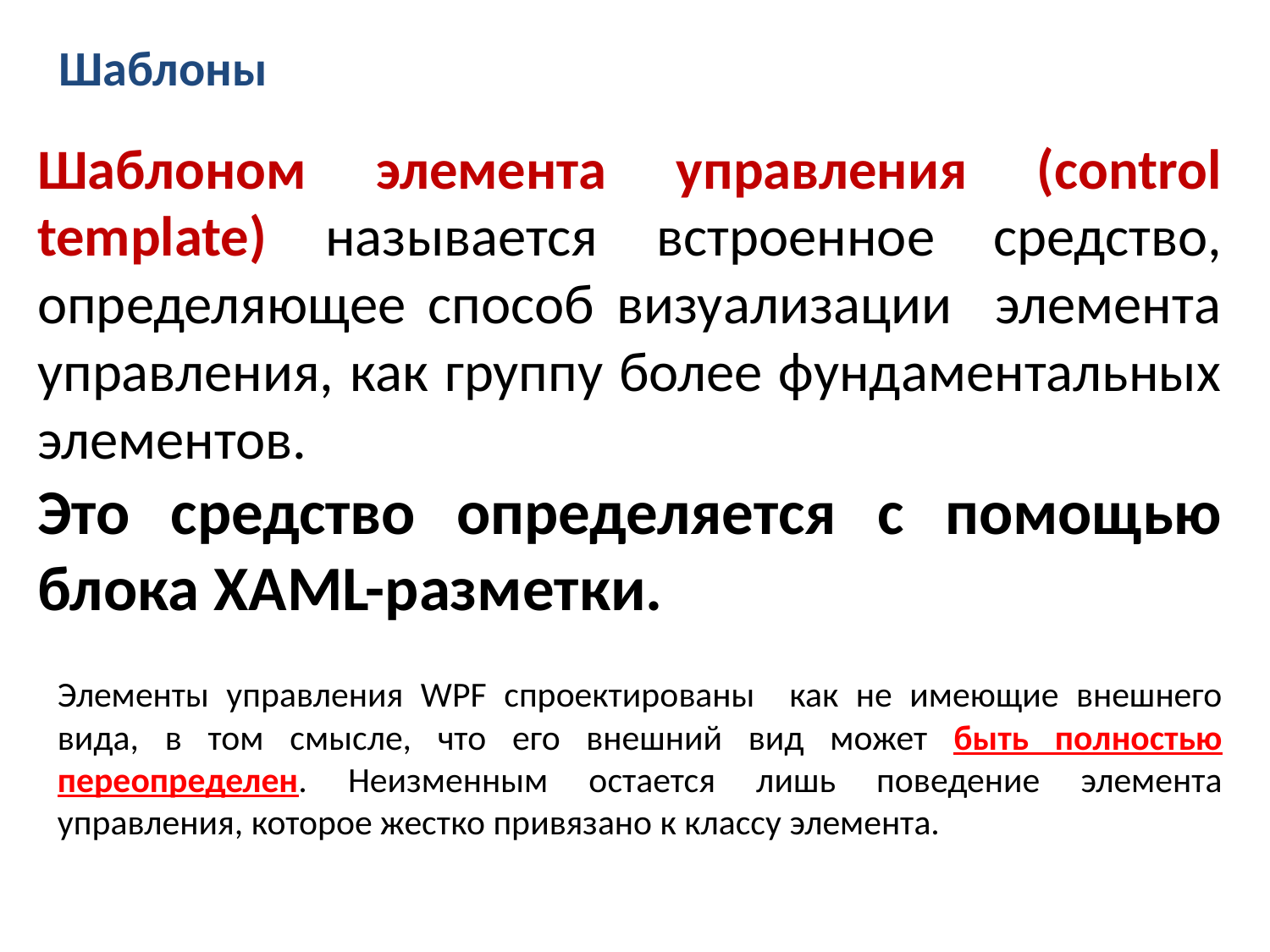

Шаблоны
Шаблоном элемента управления (control template) называется встроенное средство, определяющее способ визуализации  элемента управления, как группу более фундаментальных элементов.
Это средство определяется с помощью блока XAML-разметки.
Элементы управления WPF спроектированы  как не имеющие внешнего вида, в том смысле, что его внешний вид может быть полностью переопределен. Неизменным остается лишь поведение элемента управления, которое жестко привязано к классу элемента.